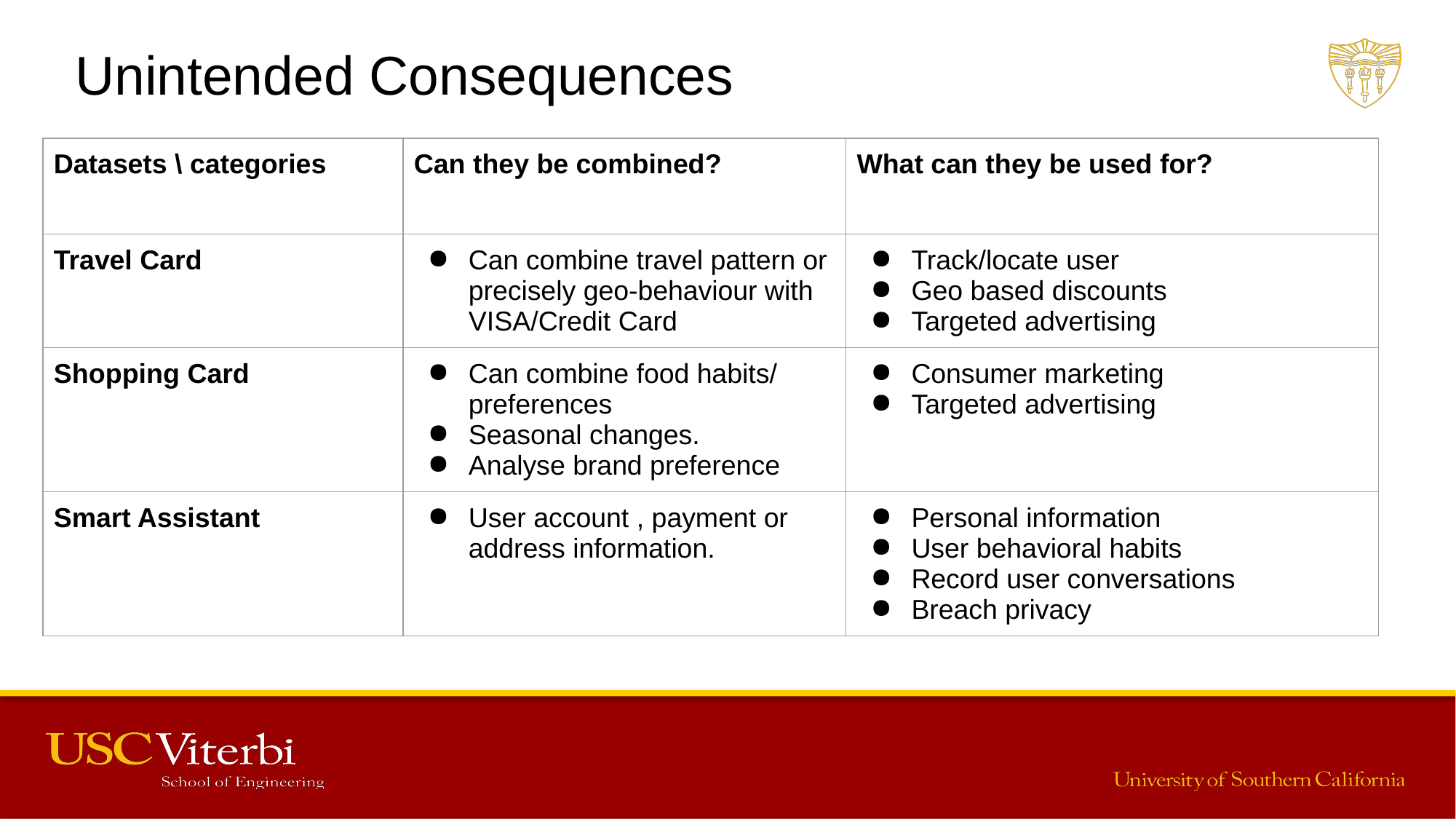

Unintended Consequences

| Datasets \ categories | Can they be combined? | What can they be used for? |
| --- | --- | --- |
| Travel Card | Can combine travel pattern or precisely geo-behaviour with VISA/Credit Card | Track/locate user Geo based discounts Targeted advertising |
| Shopping Card | Can combine food habits/ preferences Seasonal changes. Analyse brand preference | Consumer marketing Targeted advertising |
| Smart Assistant | User account , payment or address information. | Personal information User behavioral habits Record user conversations Breach privacy |
6